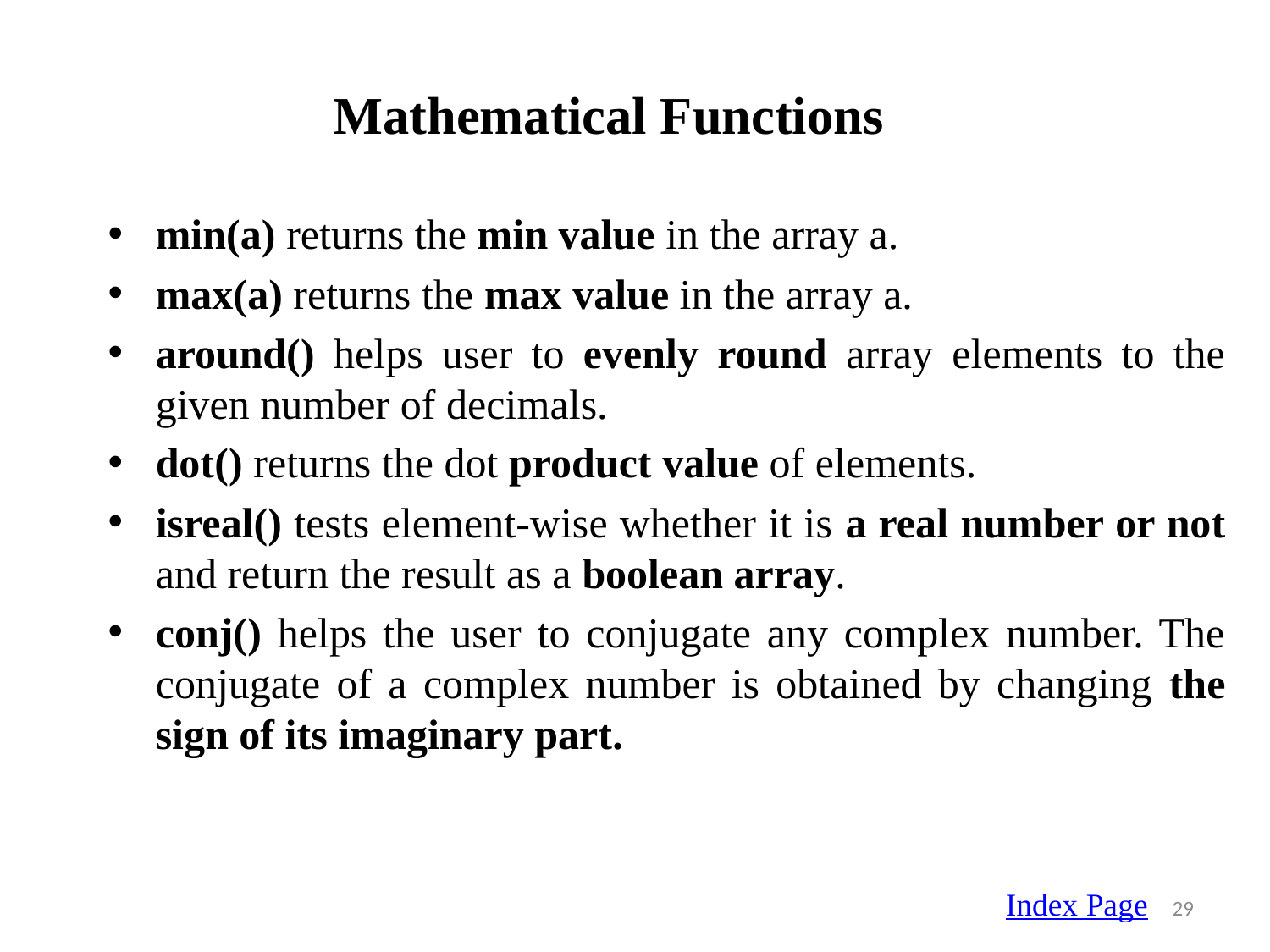

Mathematical Functions
min(a) returns the min value in the array a.
max(a) returns the max value in the array a.
around() helps user to evenly round array elements to the given number of decimals.
dot() returns the dot product value of elements.
isreal() tests element-wise whether it is a real number or not and return the result as a boolean array.
conj() helps the user to conjugate any complex number. The conjugate of a complex number is obtained by changing the sign of its imaginary part.

Index Page
29